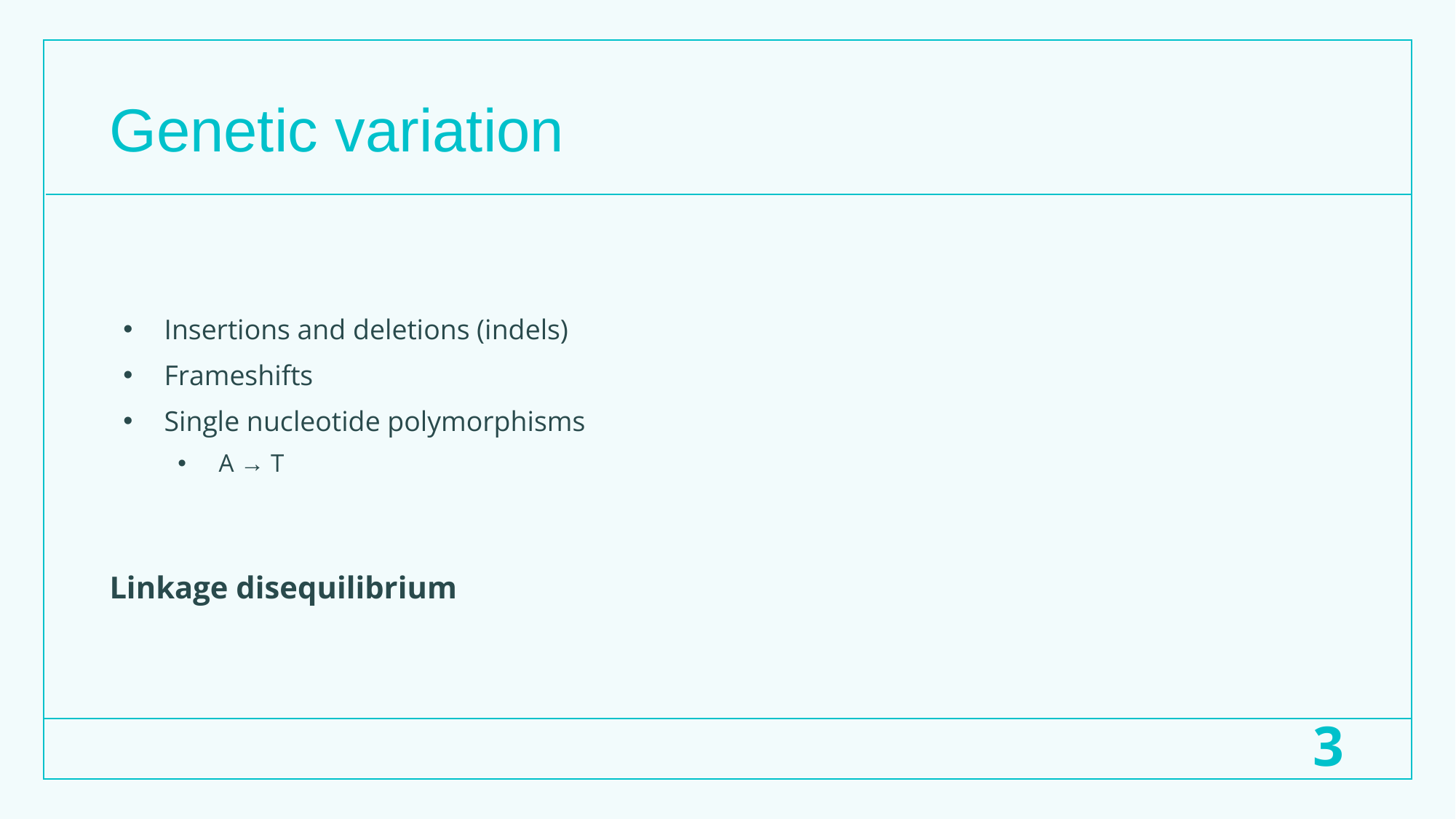

# Genetic variation
Insertions and deletions (indels)
Frameshifts
Single nucleotide polymorphisms
A → T

Linkage disequilibrium
3